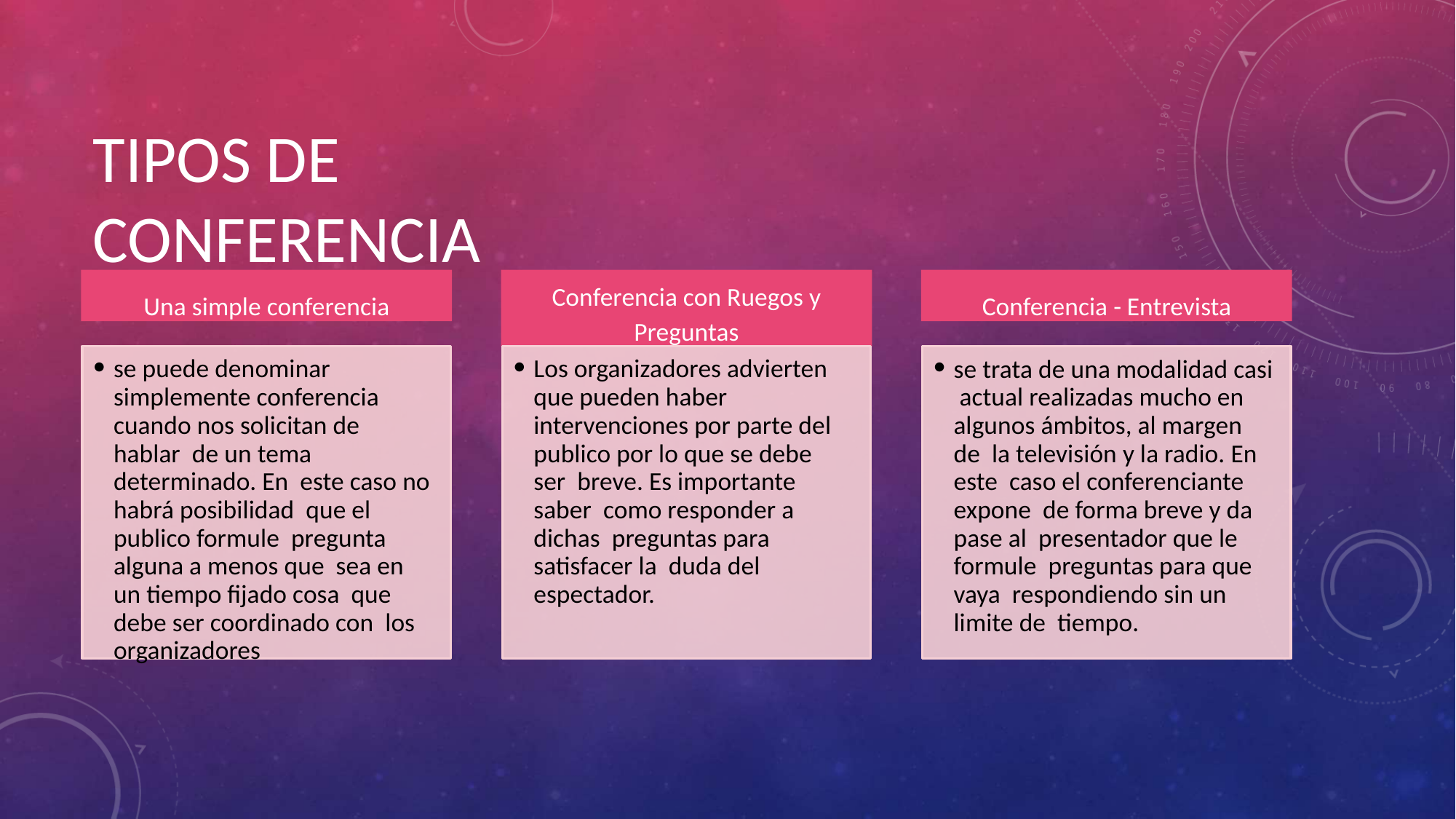

# TIPOS DE CONFERENCIA
Una simple conferencia
Conferencia con Ruegos y
Preguntas
Conferencia - Entrevista

se puede denominar  simplemente conferencia  cuando nos solicitan de hablar  de un tema determinado. En  este caso no habrá posibilidad  que el publico formule  pregunta alguna a menos que  sea en un tiempo fijado cosa  que debe ser coordinado con  los organizadores
Los organizadores advierten  que pueden haber  intervenciones por parte del  publico por lo que se debe ser  breve. Es importante saber  como responder a dichas  preguntas para satisfacer la  duda del espectador.
se trata de una modalidad casi  actual realizadas mucho en  algunos ámbitos, al margen de  la televisión y la radio. En este  caso el conferenciante expone  de forma breve y da pase al  presentador que le formule  preguntas para que vaya  respondiendo sin un limite de  tiempo.